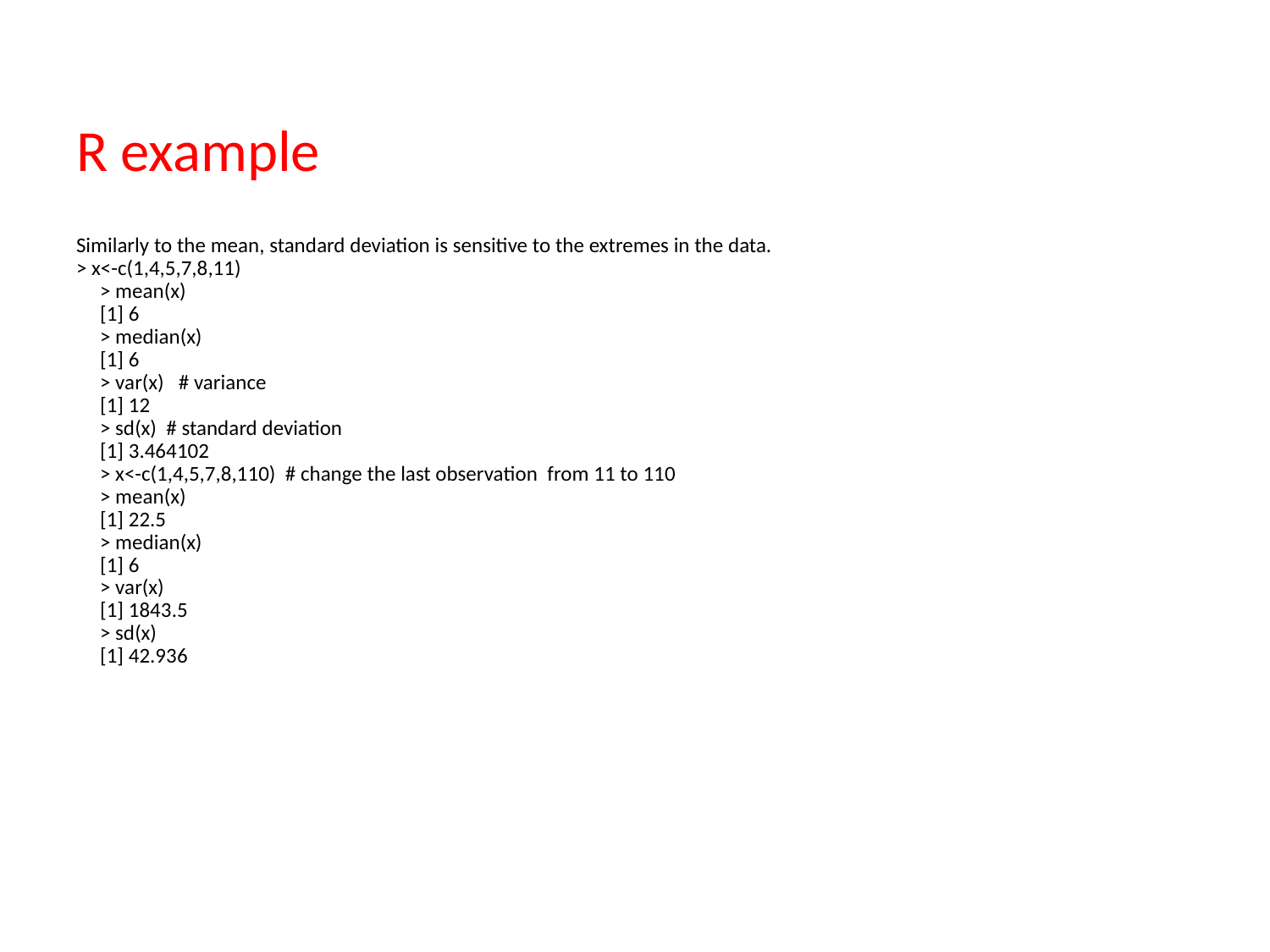

# R example
Similarly to the mean, standard deviation is sensitive to the extremes in the data.
> x<-c(1,4,5,7,8,11)
> mean(x)
[1] 6
> median(x)
[1] 6
> var(x)   # variance
[1] 12
> sd(x)  # standard deviation
[1] 3.464102
> x<-c(1,4,5,7,8,110)  # change the last observation  from 11 to 110
> mean(x)
[1] 22.5
> median(x)
[1] 6
> var(x)
[1] 1843.5
> sd(x)
[1] 42.936